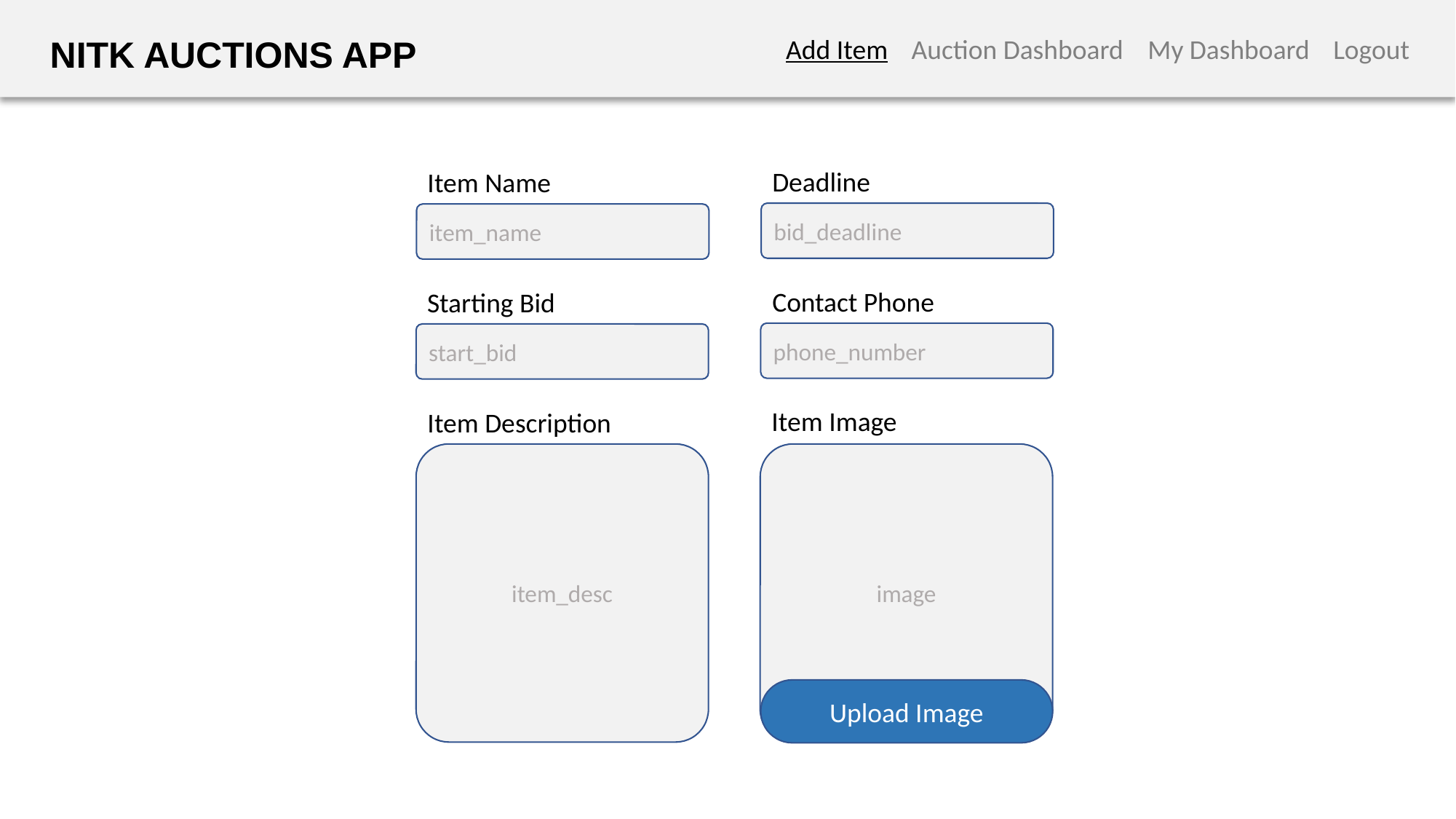

NITK AUCTIONS APP
Add Item
Auction Dashboard
My Dashboard
Logout
Deadline
Item Name
bid_deadline
item_name
Contact Phone
Starting Bid
phone_number
start_bid
Item Image
Item Description
item_desc
image
Upload Image